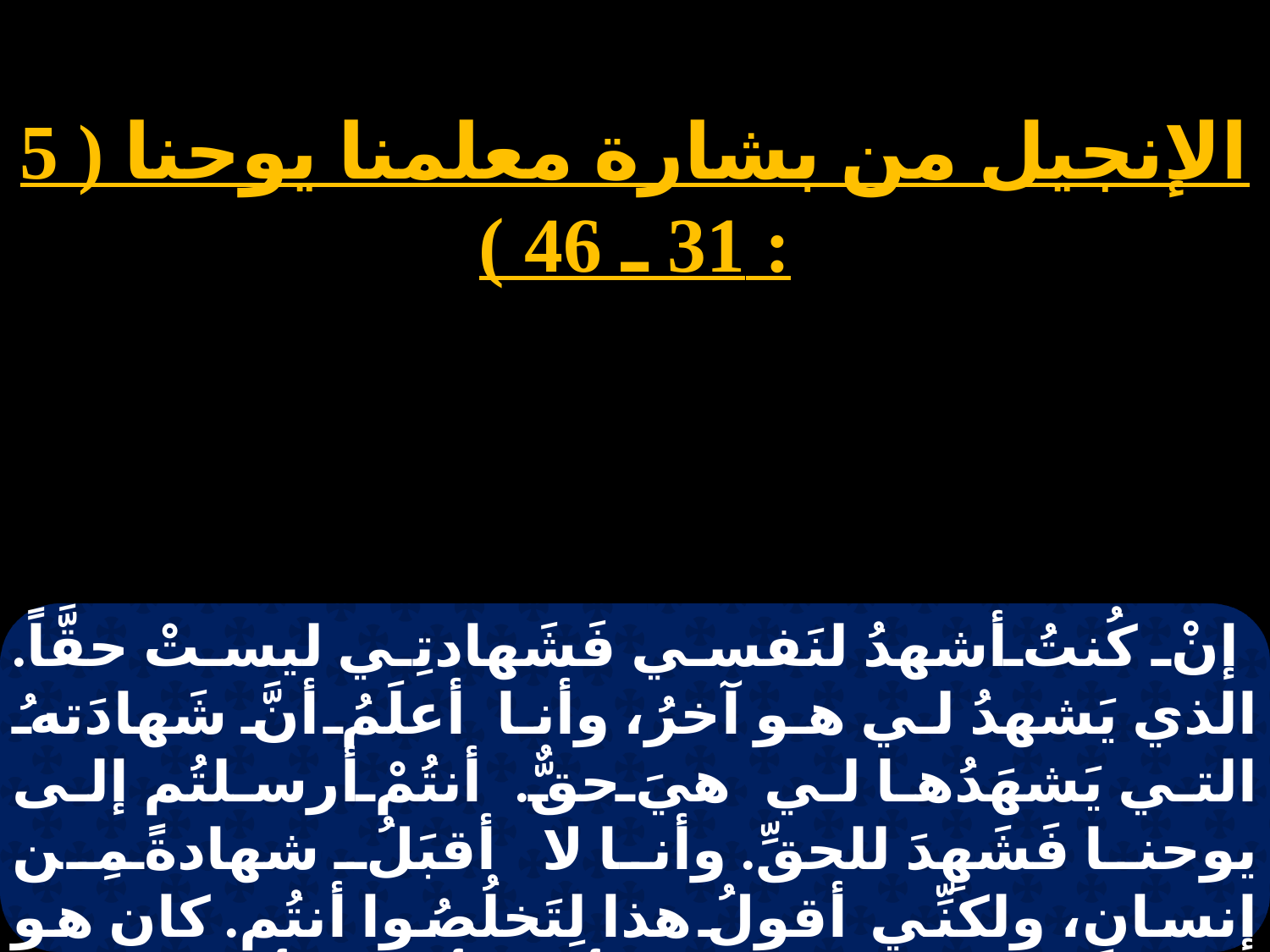

الإنجيل من بشارة معلمنا يوحنا ( 5 : 31 ـ 46 )
إنْ كُنتُ أشهدُ لنَفسي فَشَهادتِي ليستْ حقَّاً. الذي يَشهدُ لي هو آخرُ، وأنا أعلَمُ أنَّ شَهادَتهُ التي يَشهَدُها لي هيَ حقٌّ. أنتُمْ أرسلتُم إلى يوحنا فَشَهِدَ للحقِّ. وأنا لا أقبَلُ شهادةً مِن إنسانٍ، ولكنِّي أقولُ هذا لِتَخلُصُوا أنتُم. كان هو السِّراجَ المُوقدَ المُنيرَ، وأنتُم أردتُم أن تتهللوا بنُورهِ ساعَةً. وأمَّا أنا فلي شَهادةٌ أعظَمُ مِن يوحنَّا،